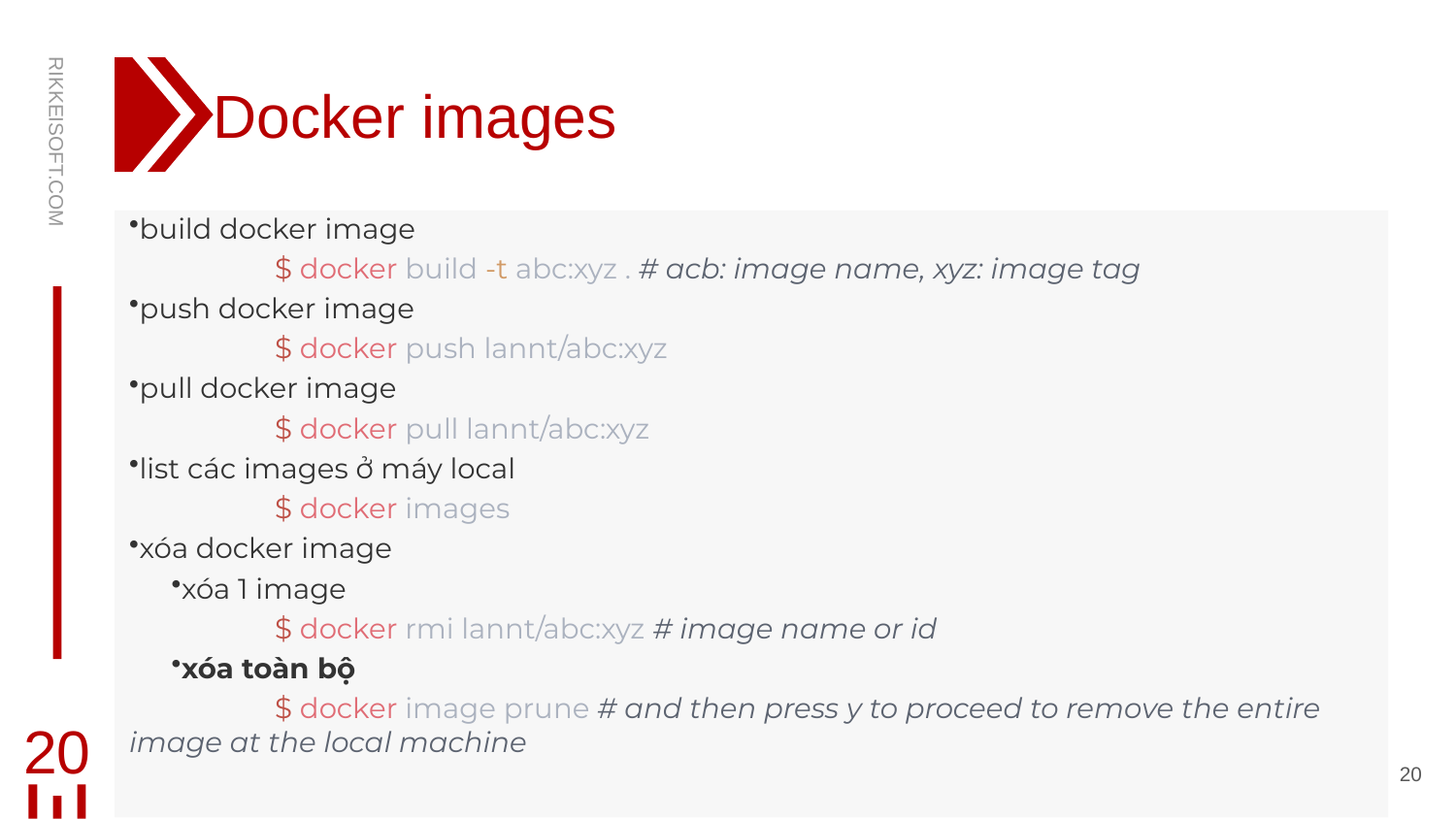

# Docker images
RIKKEISOFT.COM
build docker image
	$ docker build -t abc:xyz . # acb: image name, xyz: image tag
push docker image
	$ docker push lannt/abc:xyz
pull docker image
	$ docker pull lannt/abc:xyz
list các images ở máy local
	$ docker images
xóa docker image
xóa 1 image
	$ docker rmi lannt/abc:xyz # image name or id
xóa toàn bộ
	$ docker image prune # and then press y to proceed to remove the entire image at the local machine

20
20